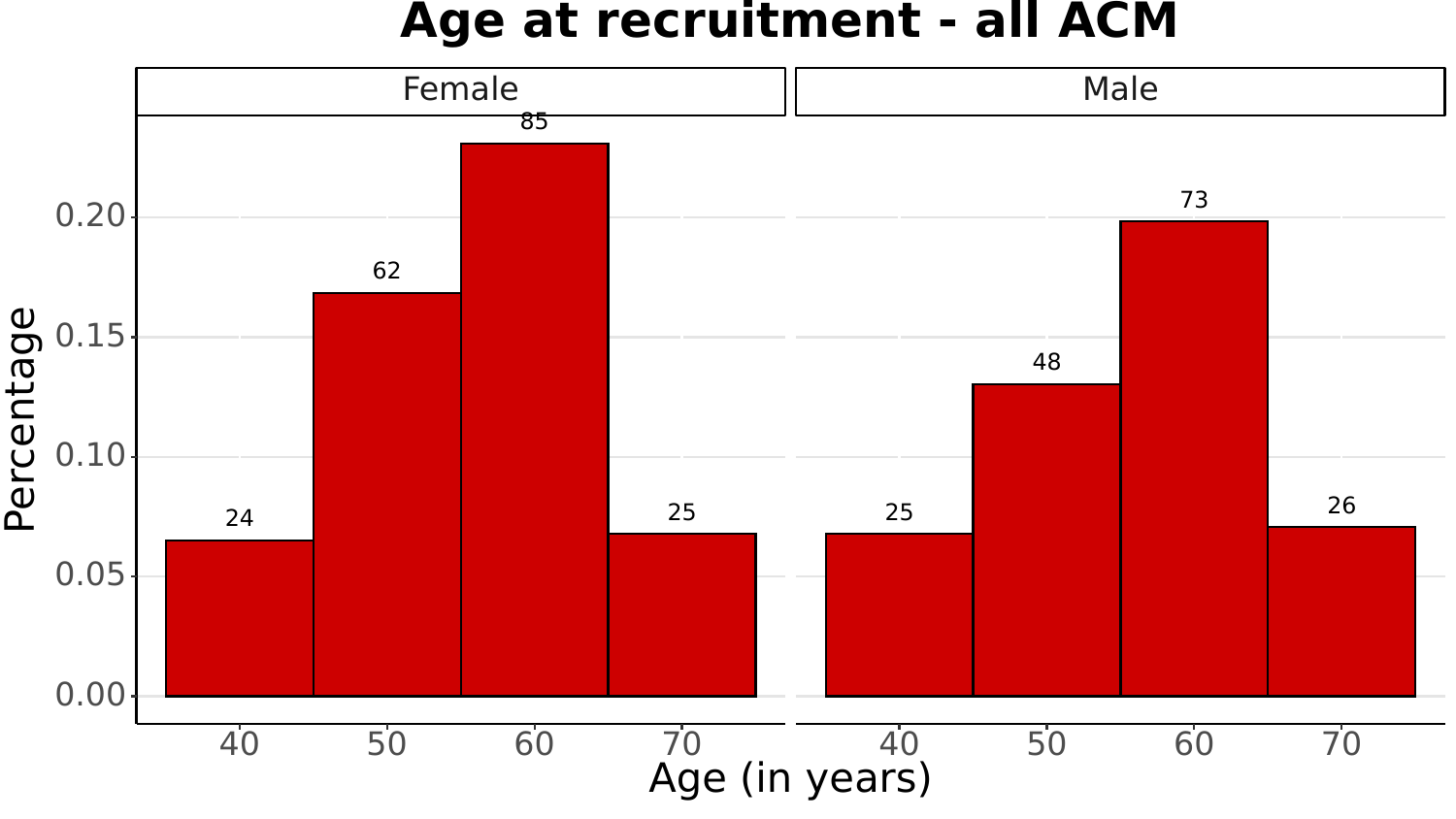

Age at recruitment - all ACM

Female
Male
85

73
0.20

62

0.15

48

Percentage
0.10

26
25
25
24

0.05

0.00

40
50
60
70
40
50
60
70
Age (in years)